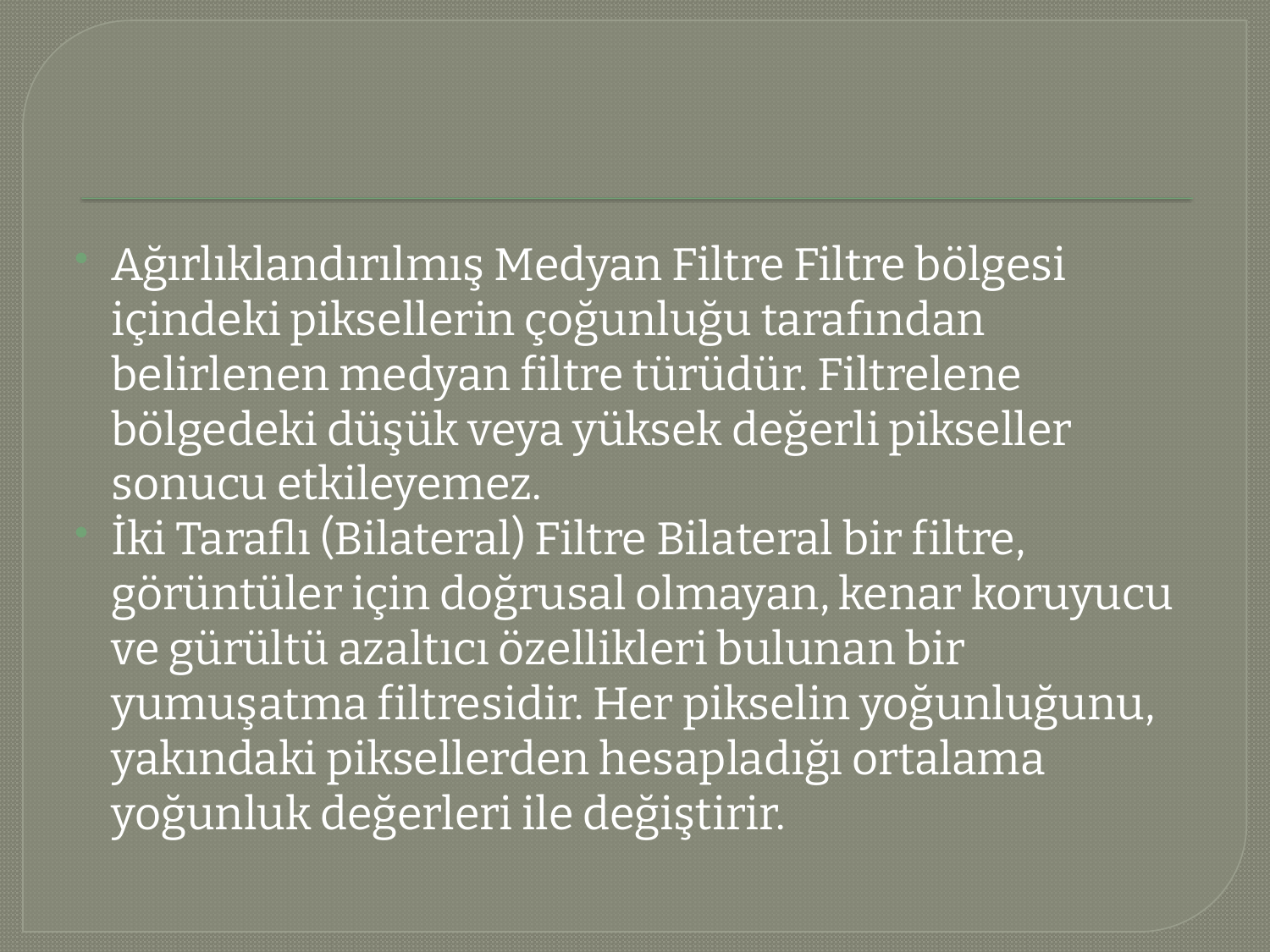

#
Ağırlıklandırılmış Medyan Filtre Filtre bölgesi içindeki piksellerin çoğunluğu tarafından belirlenen medyan filtre türüdür. Filtrelene bölgedeki düşük veya yüksek değerli pikseller sonucu etkileyemez.
İki Taraflı (Bilateral) Filtre Bilateral bir filtre, görüntüler için doğrusal olmayan, kenar koruyucu ve gürültü azaltıcı özellikleri bulunan bir yumuşatma filtresidir. Her pikselin yoğunluğunu, yakındaki piksellerden hesapladığı ortalama yoğunluk değerleri ile değiştirir.